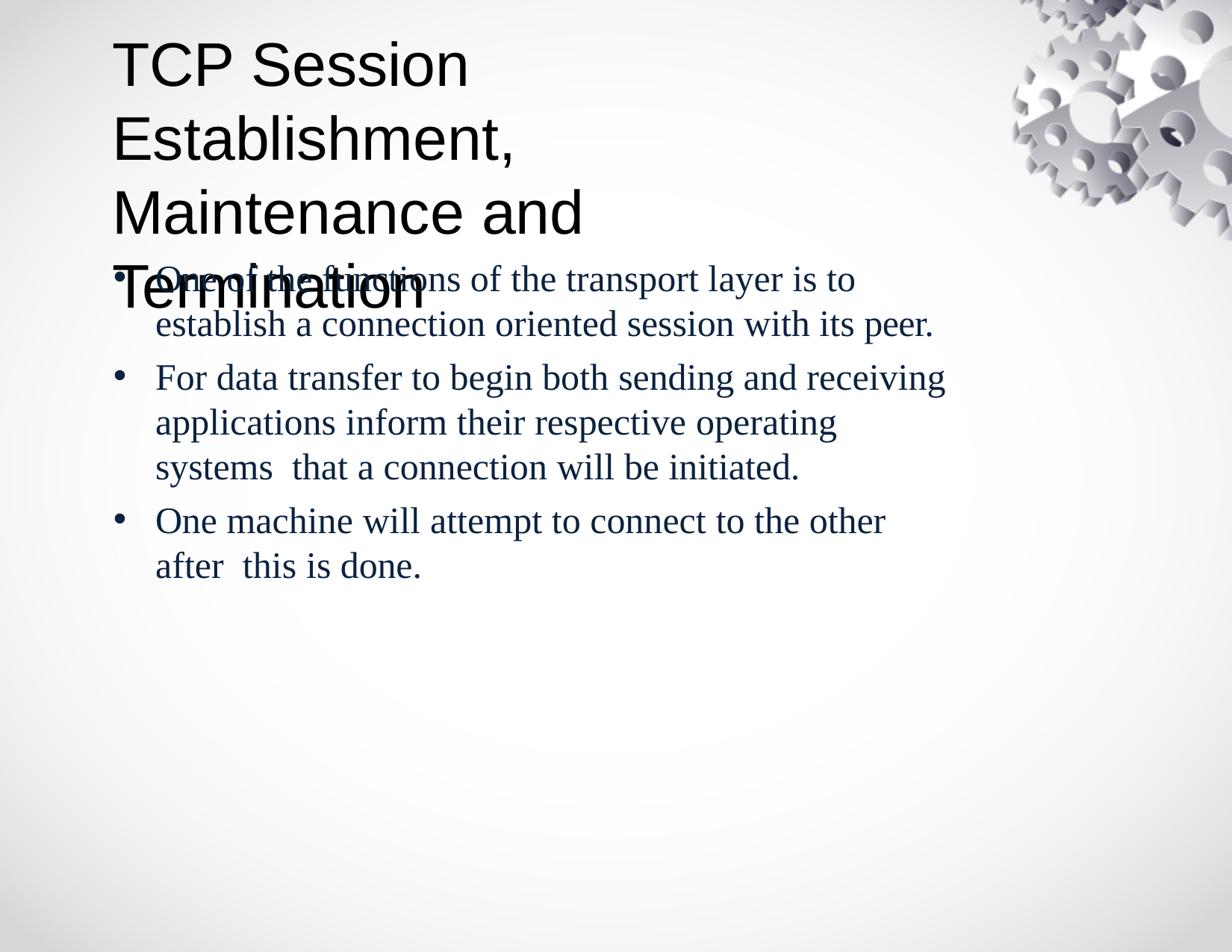

# TCP Session Establishment,  Maintenance and Termination
One of the functions of the transport layer is to  establish a connection oriented session with its peer.
For data transfer to begin both sending and receiving  applications inform their respective operating systems  that a connection will be initiated.
One machine will attempt to connect to the other after  this is done.